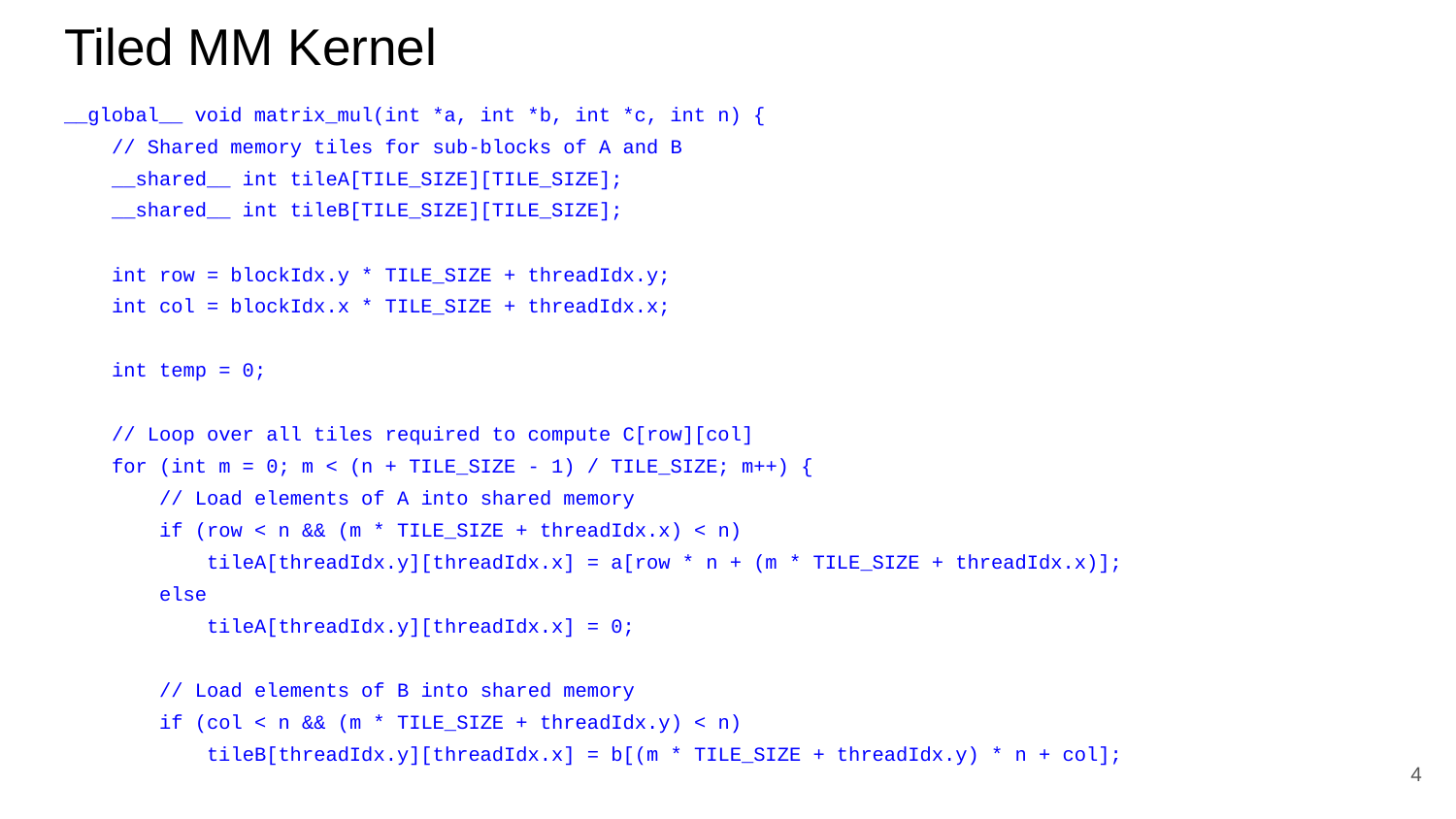

# Tiled MM Kernel
__global__ void matrix_mul(int *a, int *b, int *c, int n) {
    // Shared memory tiles for sub-blocks of A and B
    __shared__ int tileA[TILE_SIZE][TILE_SIZE];
    __shared__ int tileB[TILE_SIZE][TILE_SIZE];

    int row = blockIdx.y * TILE_SIZE + threadIdx.y;
    int col = blockIdx.x * TILE_SIZE + threadIdx.x;

    int temp = 0;

    // Loop over all tiles required to compute C[row][col]
    for (int m = 0; m < (n + TILE_SIZE - 1) / TILE_SIZE; m++) {
        // Load elements of A into shared memory
        if (row < n && (m * TILE_SIZE + threadIdx.x) < n)
            tileA[threadIdx.y][threadIdx.x] = a[row * n + (m * TILE_SIZE + threadIdx.x)];
        else
            tileA[threadIdx.y][threadIdx.x] = 0;

        // Load elements of B into shared memory
        if (col < n && (m * TILE_SIZE + threadIdx.y) < n)
            tileB[threadIdx.y][threadIdx.x] = b[(m * TILE_SIZE + threadIdx.y) * n + col];

4